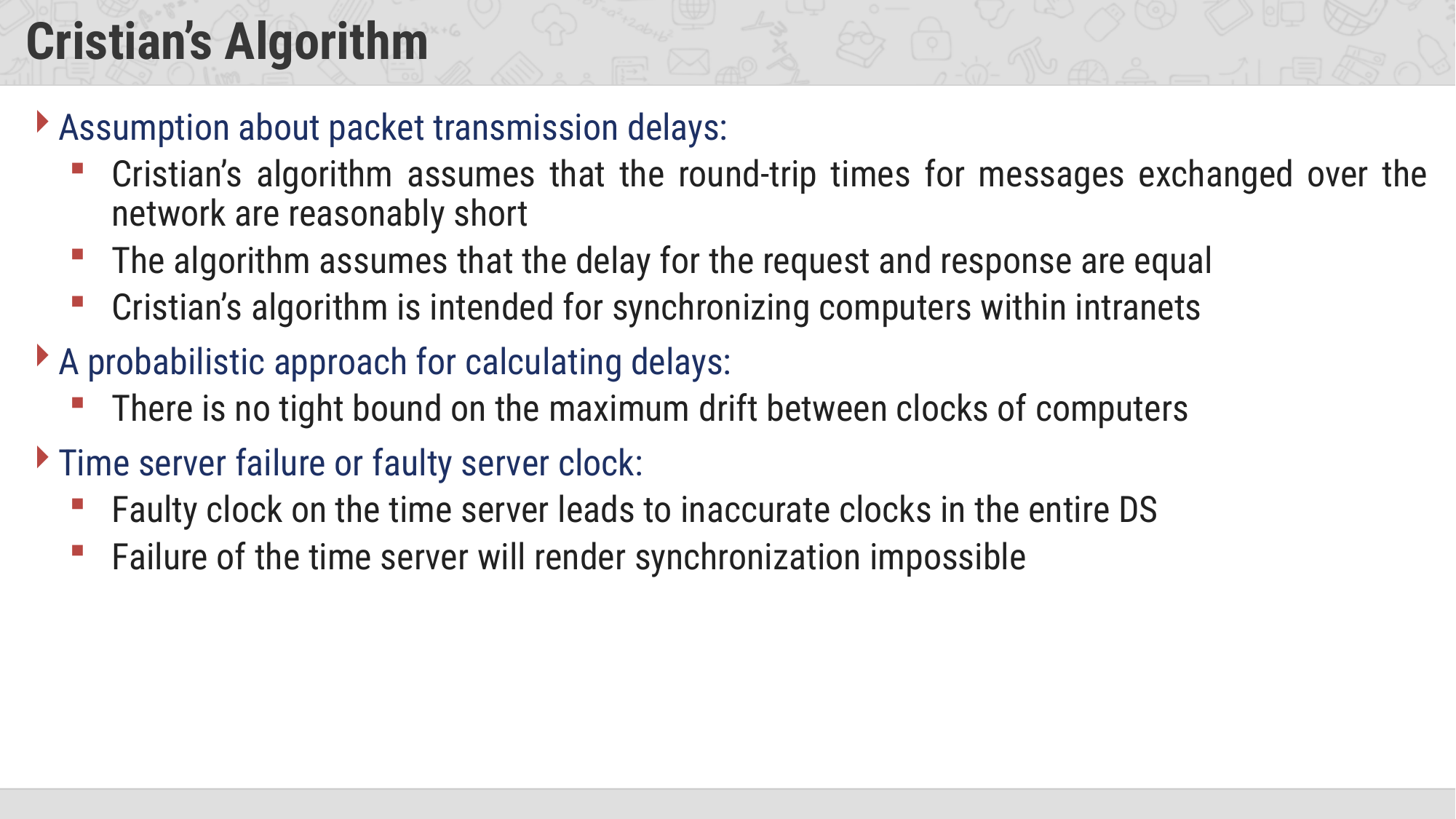

# Cristian’s Algorithm
Assumption about packet transmission delays:
Cristian’s algorithm assumes that the round-trip times for messages exchanged over the network are reasonably short
The algorithm assumes that the delay for the request and response are equal
Cristian’s algorithm is intended for synchronizing computers within intranets
A probabilistic approach for calculating delays:
There is no tight bound on the maximum drift between clocks of computers
Time server failure or faulty server clock:
Faulty clock on the time server leads to inaccurate clocks in the entire DS
Failure of the time server will render synchronization impossible